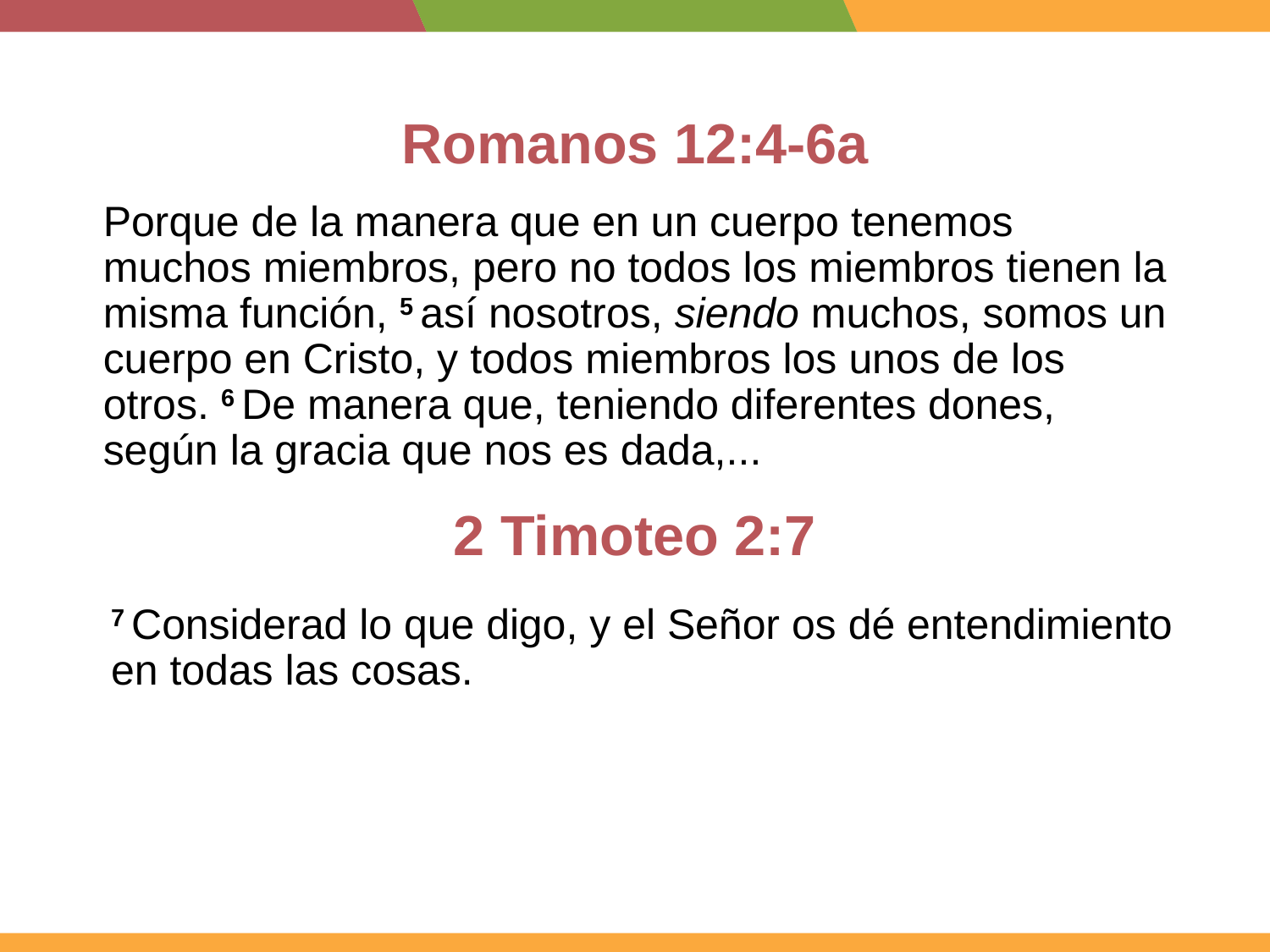

# Romanos 12:4-6a
Porque de la manera que en un cuerpo tenemos muchos miembros, pero no todos los miembros tienen la misma función, 5 así nosotros, siendo muchos, somos un cuerpo en Cristo, y todos miembros los unos de los otros. 6 De manera que, teniendo diferentes dones, según la gracia que nos es dada,...
2 Timoteo 2:7
7 Considerad lo que digo, y el Señor os dé entendimiento en todas las cosas.